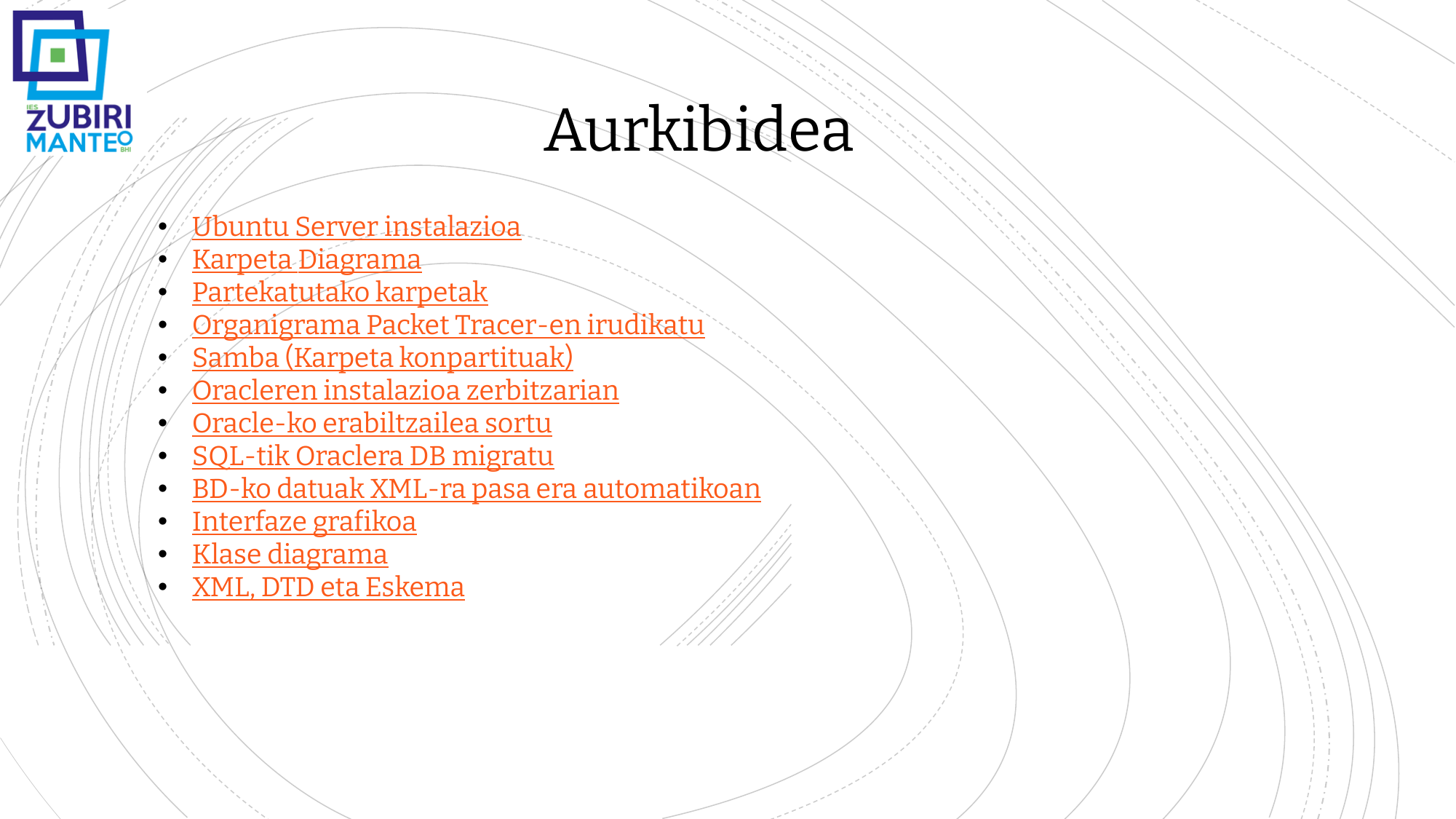

Aurkibidea
Ubuntu Server instalazioa
Karpeta Diagrama
Partekatutako karpetak
Organigrama Packet Tracer-en irudikatu
Samba (Karpeta konpartituak)
Oracleren instalazioa zerbitzarian
Oracle-ko erabiltzailea sortu
SQL-tik Oraclera DB migratu
BD-ko datuak XML-ra pasa era automatikoan
Interfaze grafikoa
Klase diagrama
XML, DTD eta Eskema